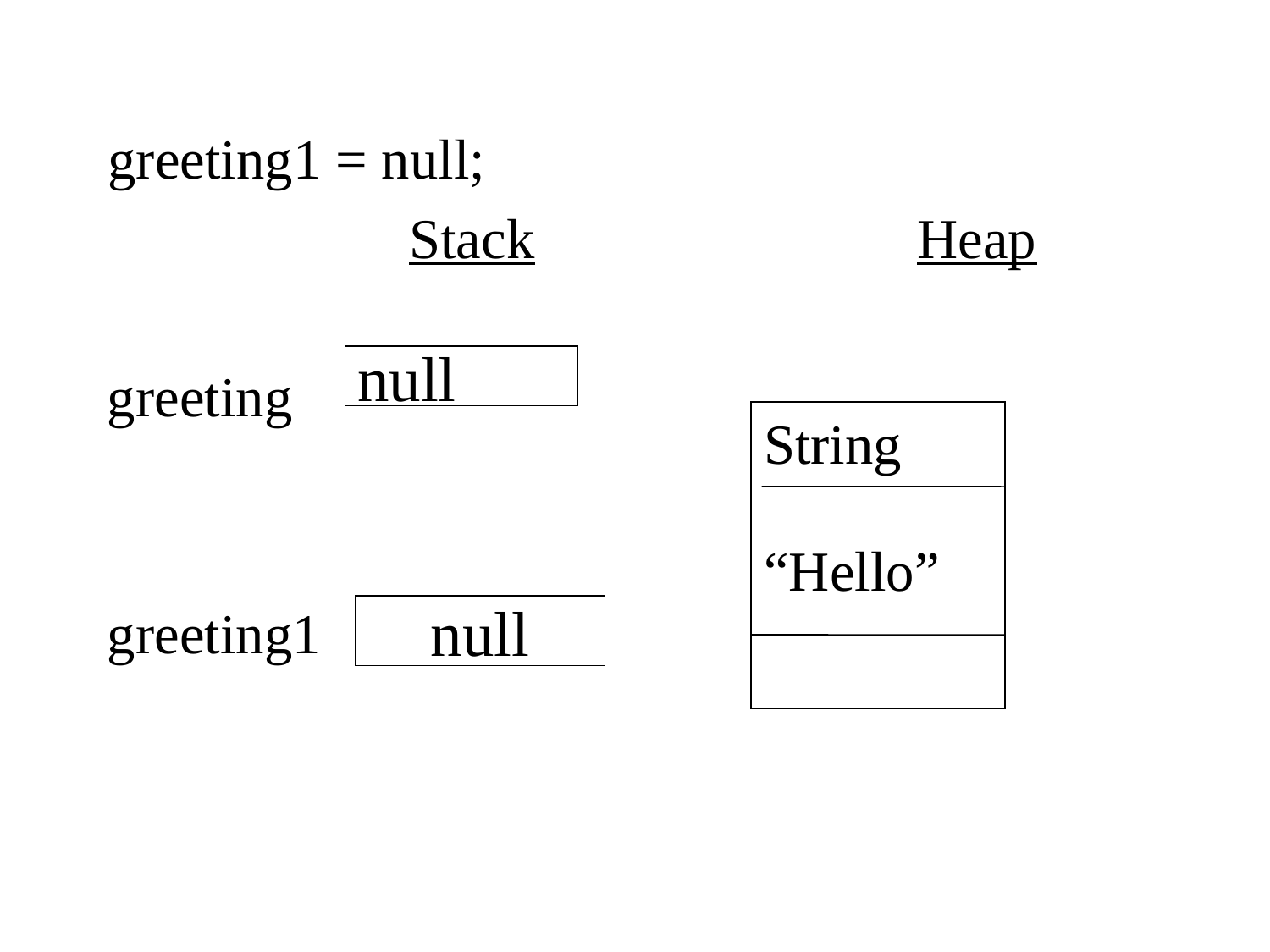

greeting1 = null;

			Stack				Heap

greeting

greeting1
null
String

“Hello”
null